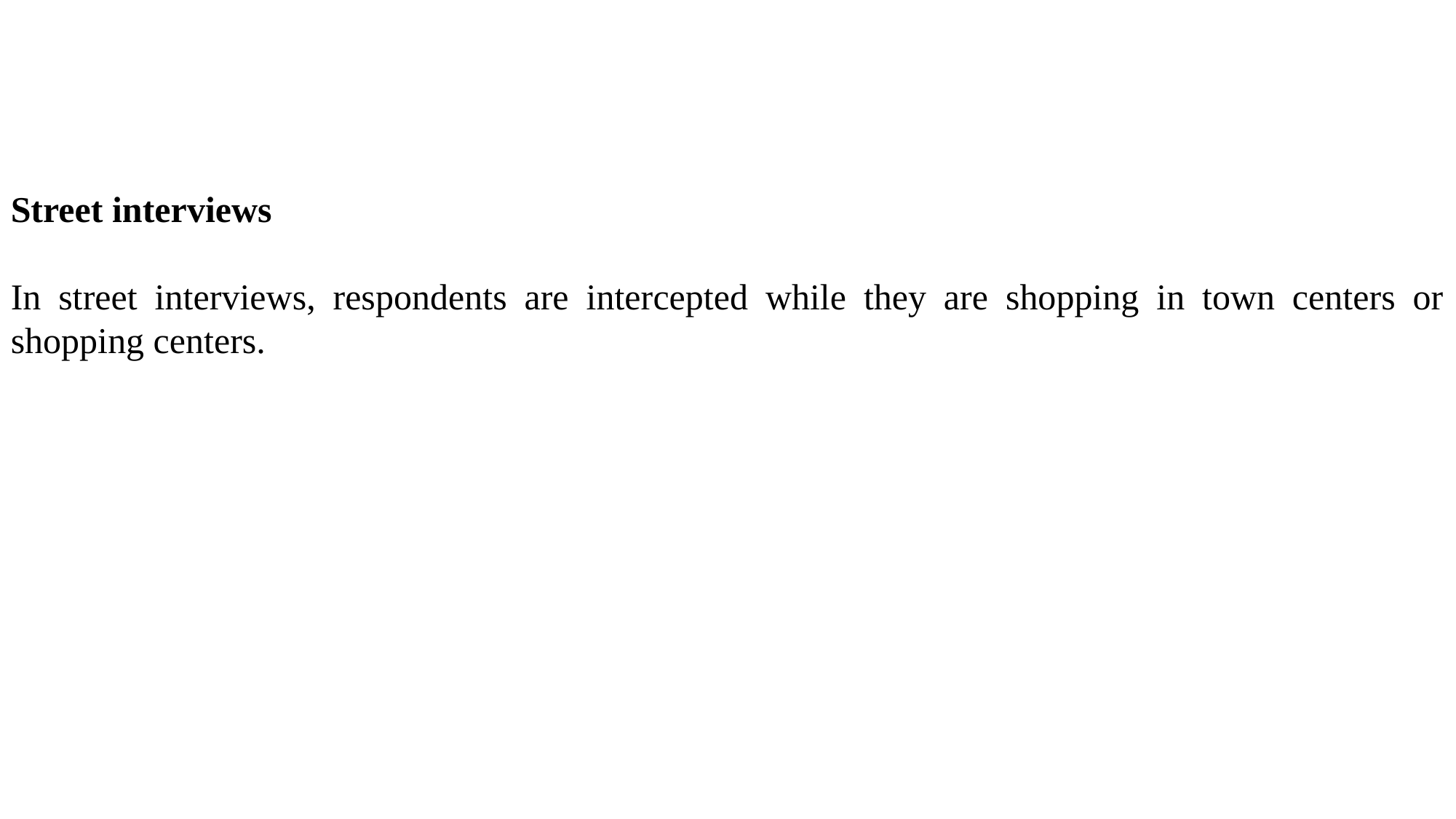

Street interviews

In street interviews, respondents are intercepted while they are shopping in town centers or shopping centers.